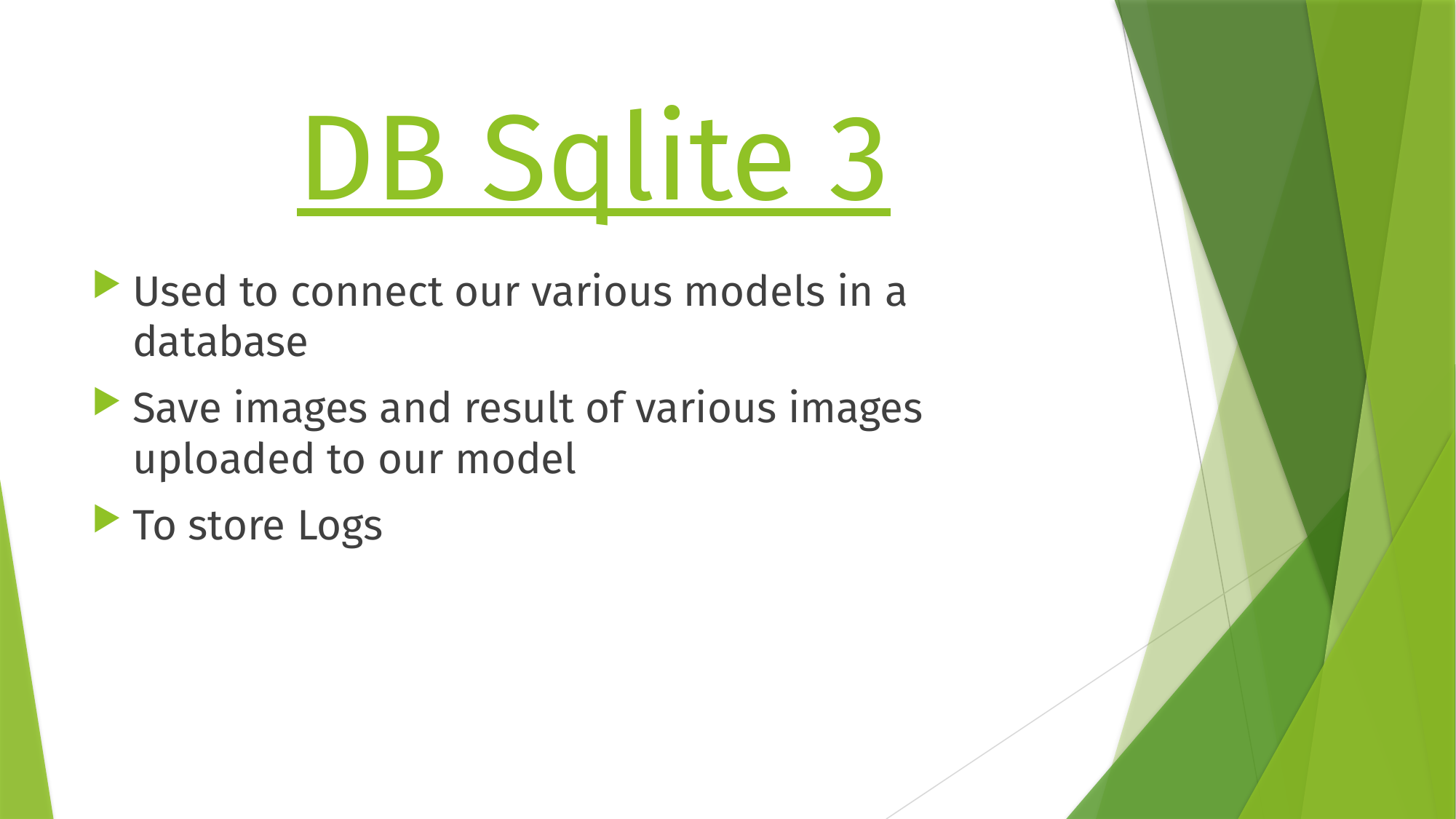

# DB Sqlite 3
Used to connect our various models in a database
Save images and result of various images uploaded to our model
To store Logs